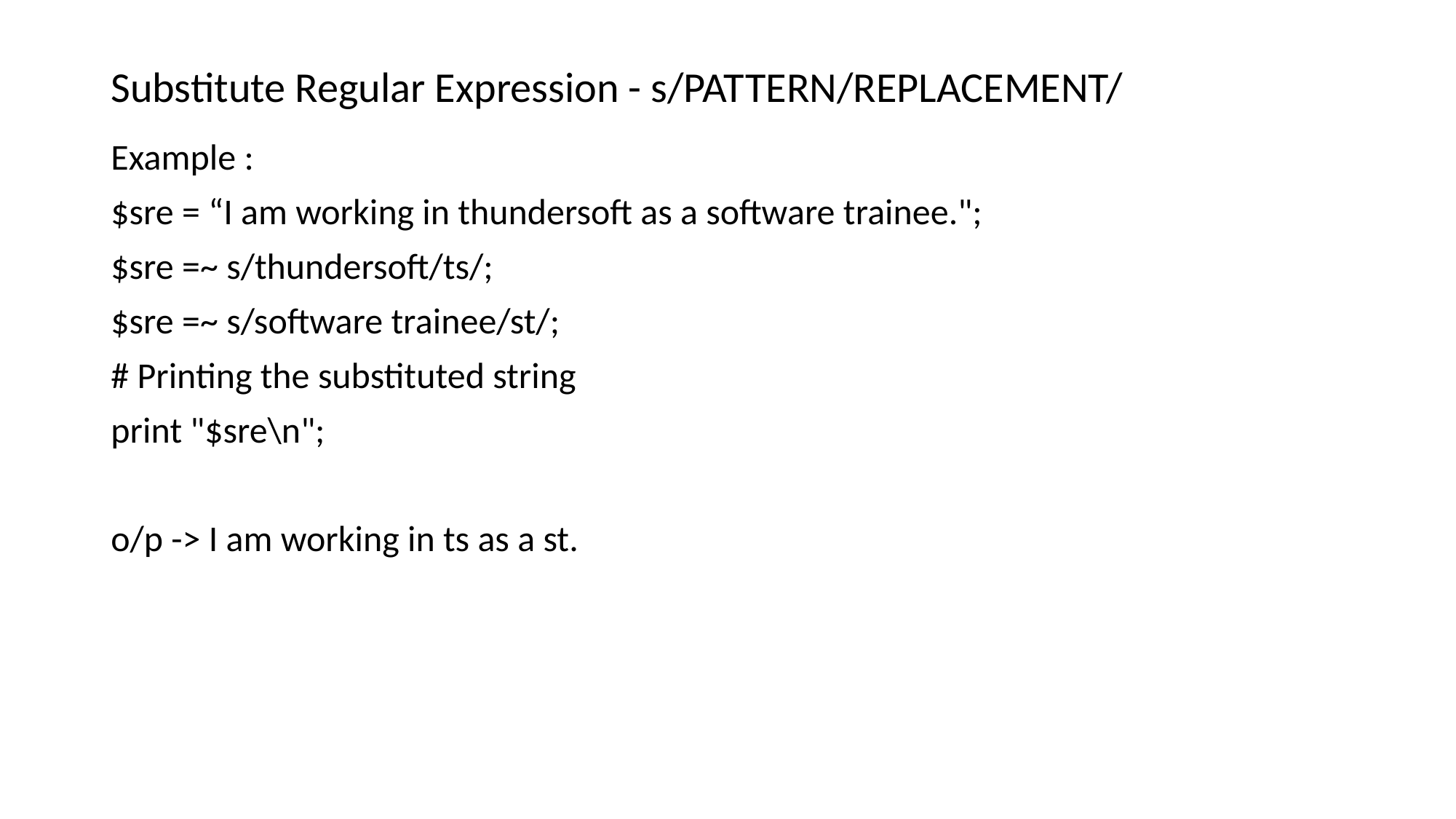

# Substitute Regular Expression - s/PATTERN/REPLACEMENT/
Example :
$sre = “I am working in thundersoft as a software trainee.";
$sre =~ s/thundersoft/ts/;
$sre =~ s/software trainee/st/;
# Printing the substituted string
print "$sre\n";

o/p -> I am working in ts as a st.